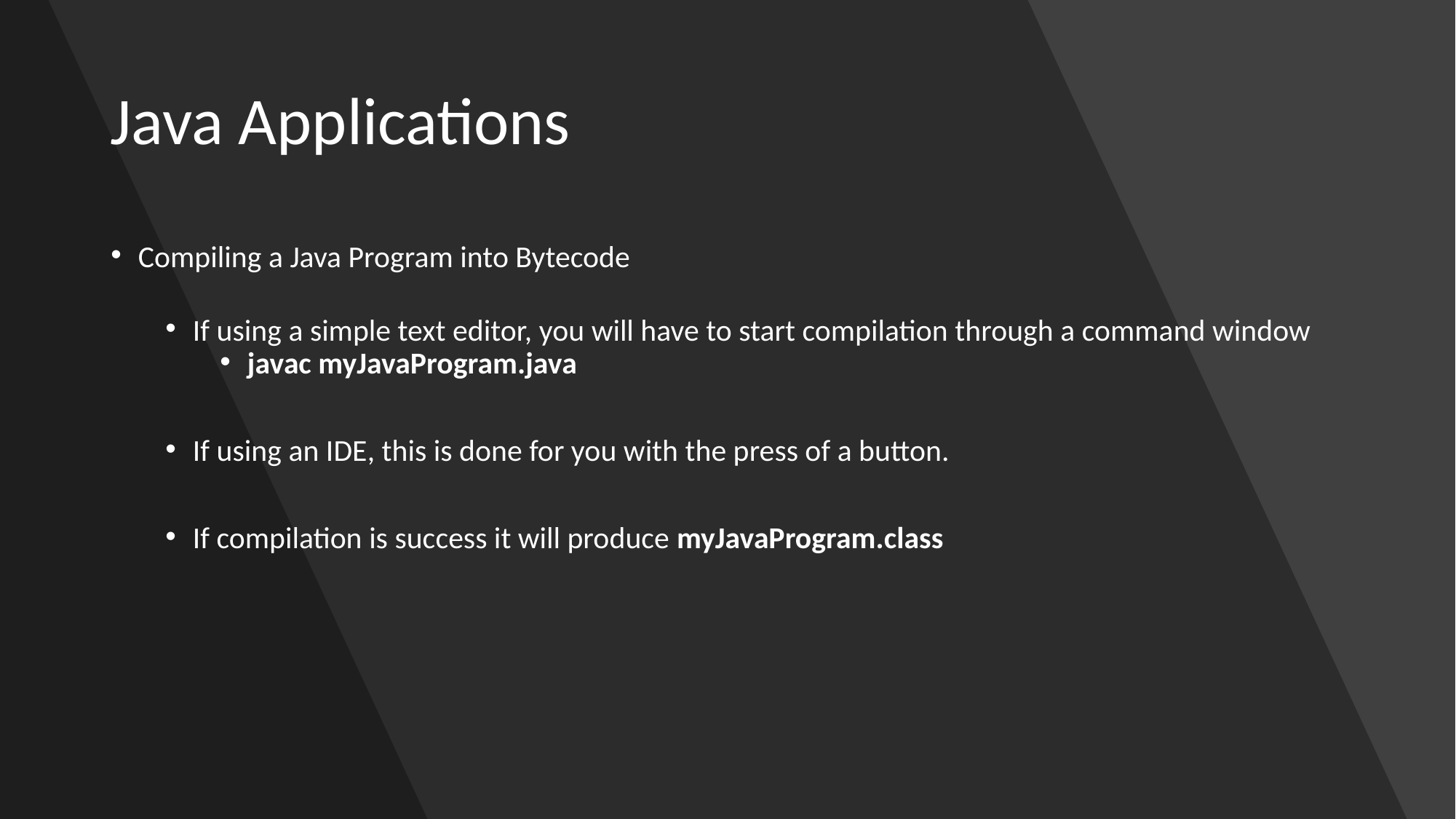

# Java Applications
Compiling a Java Program into Bytecode

If using a simple text editor, you will have to start compilation through a command window
javac myJavaProgram.java

If using an IDE, this is done for you with the press of a button.

If compilation is success it will produce myJavaProgram.class